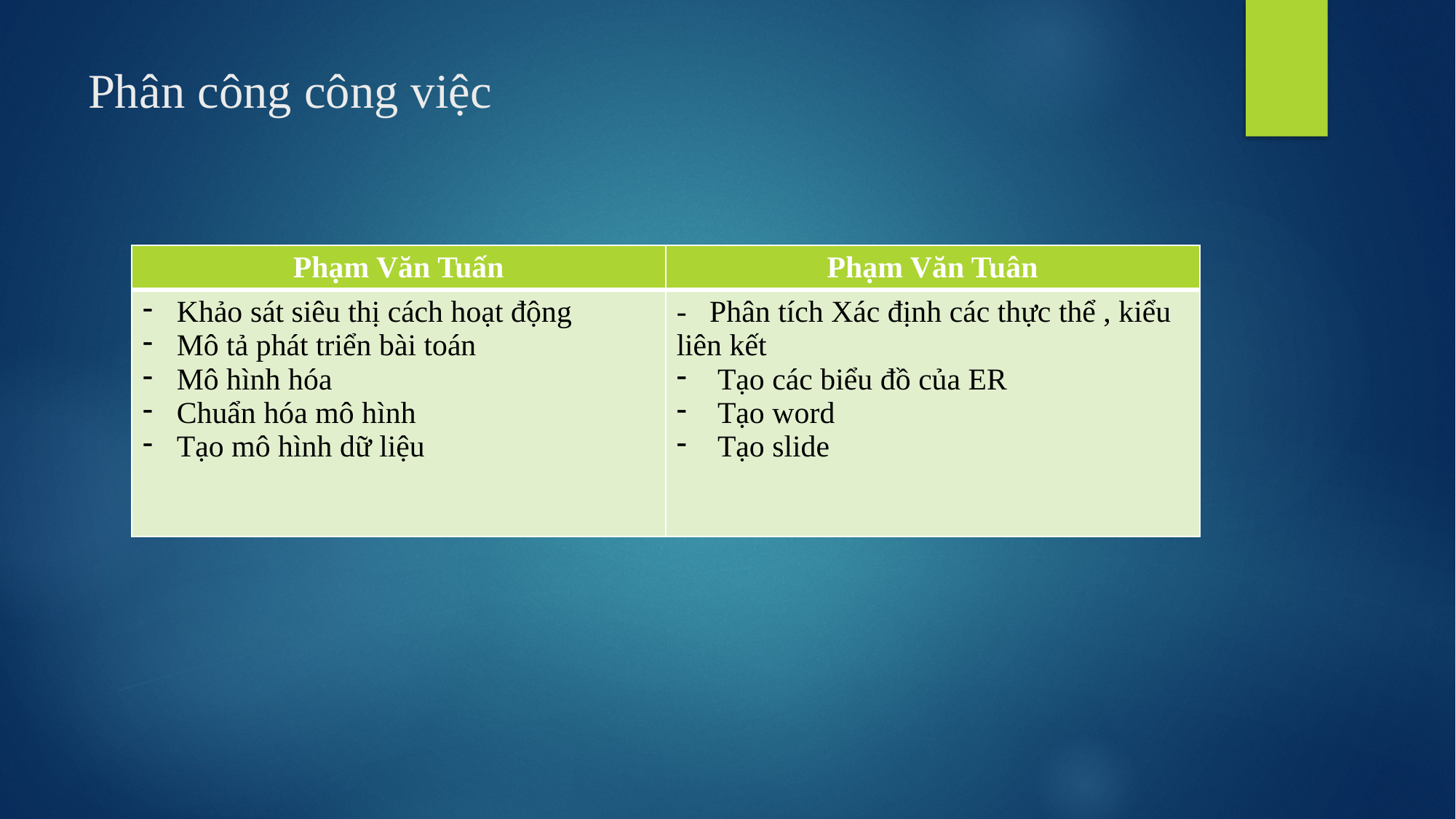

# Phân công công việc
| Phạm Văn Tuấn | Phạm Văn Tuân |
| --- | --- |
| Khảo sát siêu thị cách hoạt động Mô tả phát triển bài toán Mô hình hóa Chuẩn hóa mô hình Tạo mô hình dữ liệu | - Phân tích Xác định các thực thể , kiểu liên kết Tạo các biểu đồ của ER Tạo word Tạo slide |